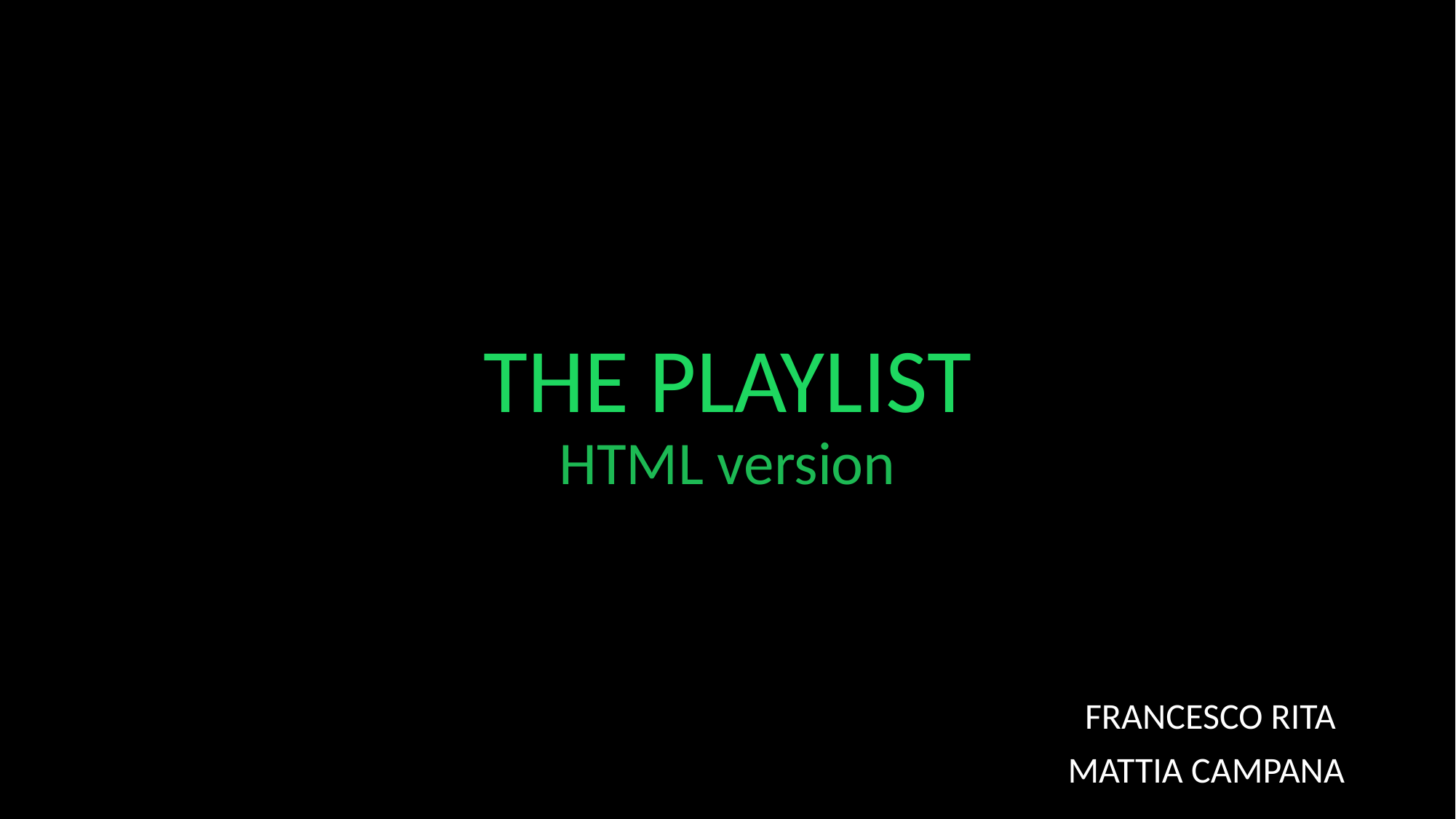

# THE PLAYLIST HTML version
FRANCESCO RITA
MATTIA CAMPANA